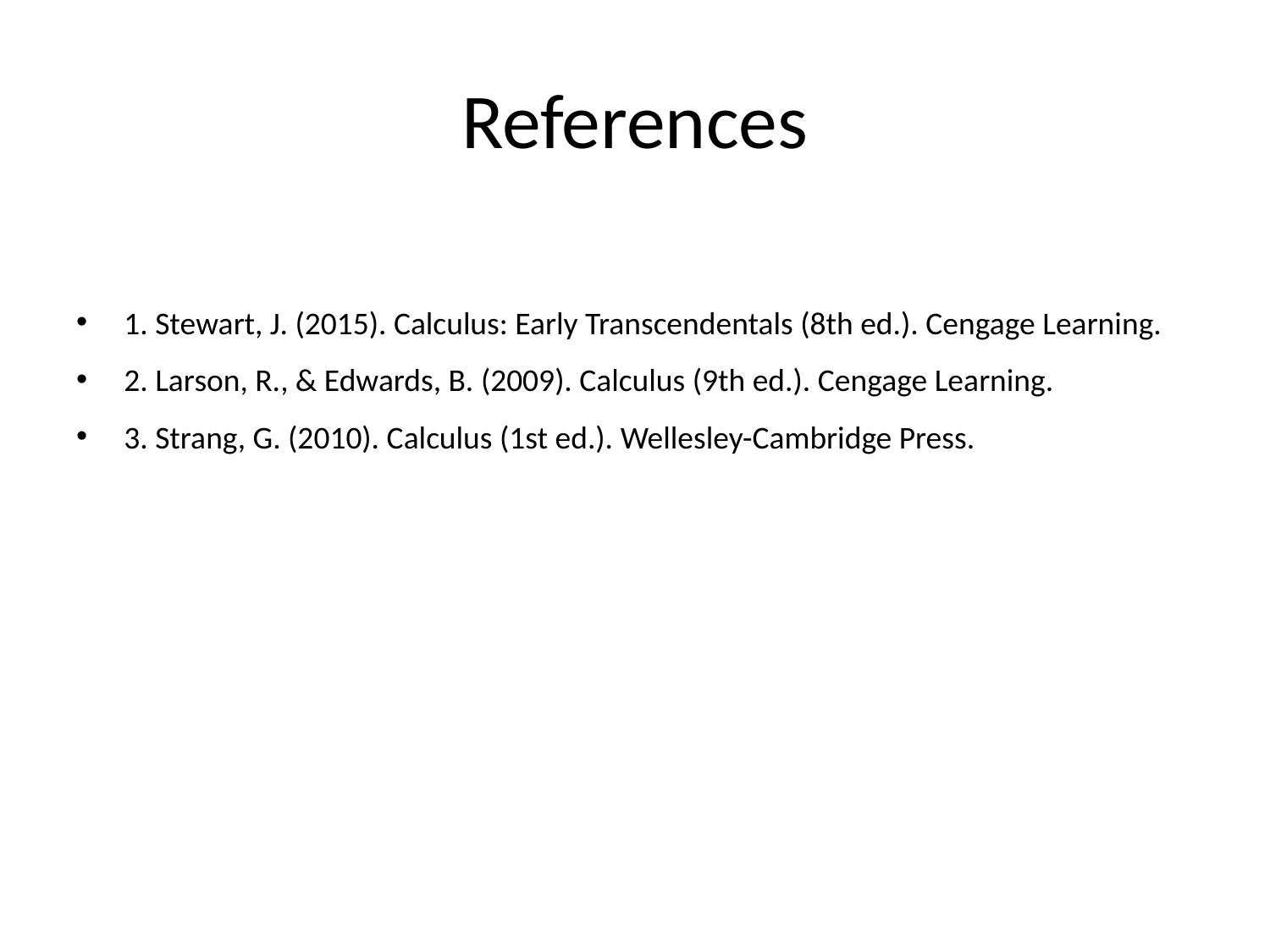

# References

1. Stewart, J. (2015). Calculus: Early Transcendentals (8th ed.). Cengage Learning.
2. Larson, R., & Edwards, B. (2009). Calculus (9th ed.). Cengage Learning.
3. Strang, G. (2010). Calculus (1st ed.). Wellesley-Cambridge Press.